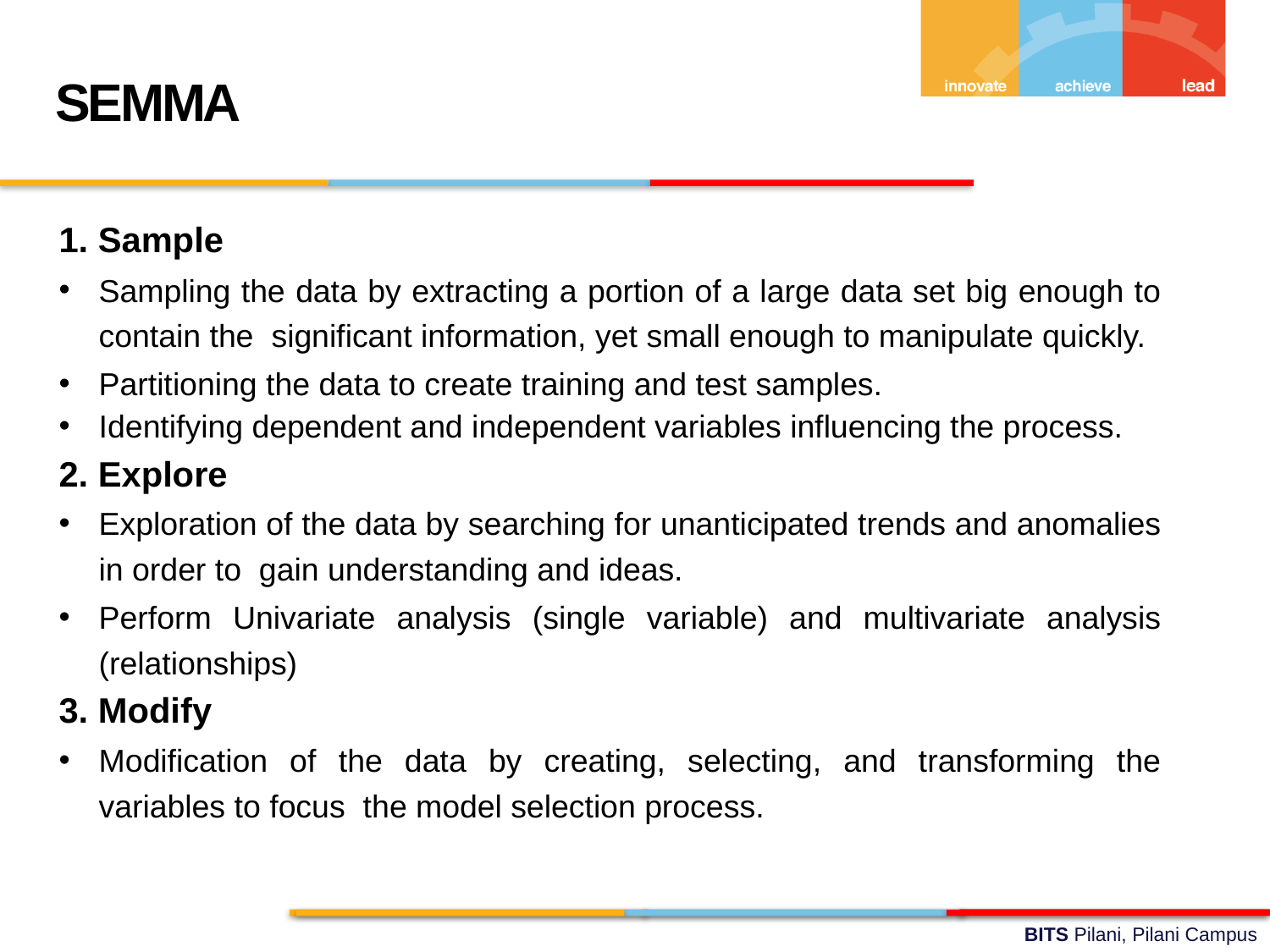

SEMMA
1. Sample
Sampling the data by extracting a portion of a large data set big enough to contain the  significant information, yet small enough to manipulate quickly.
Partitioning the data to create training and test samples.
Identifying dependent and independent variables influencing the process.
2. Explore
Exploration of the data by searching for unanticipated trends and anomalies in order to  gain understanding and ideas.
Perform Univariate analysis (single variable) and multivariate analysis (relationships)
3. Modify
Modification of the data by creating, selecting, and transforming the variables to focus  the model selection process.